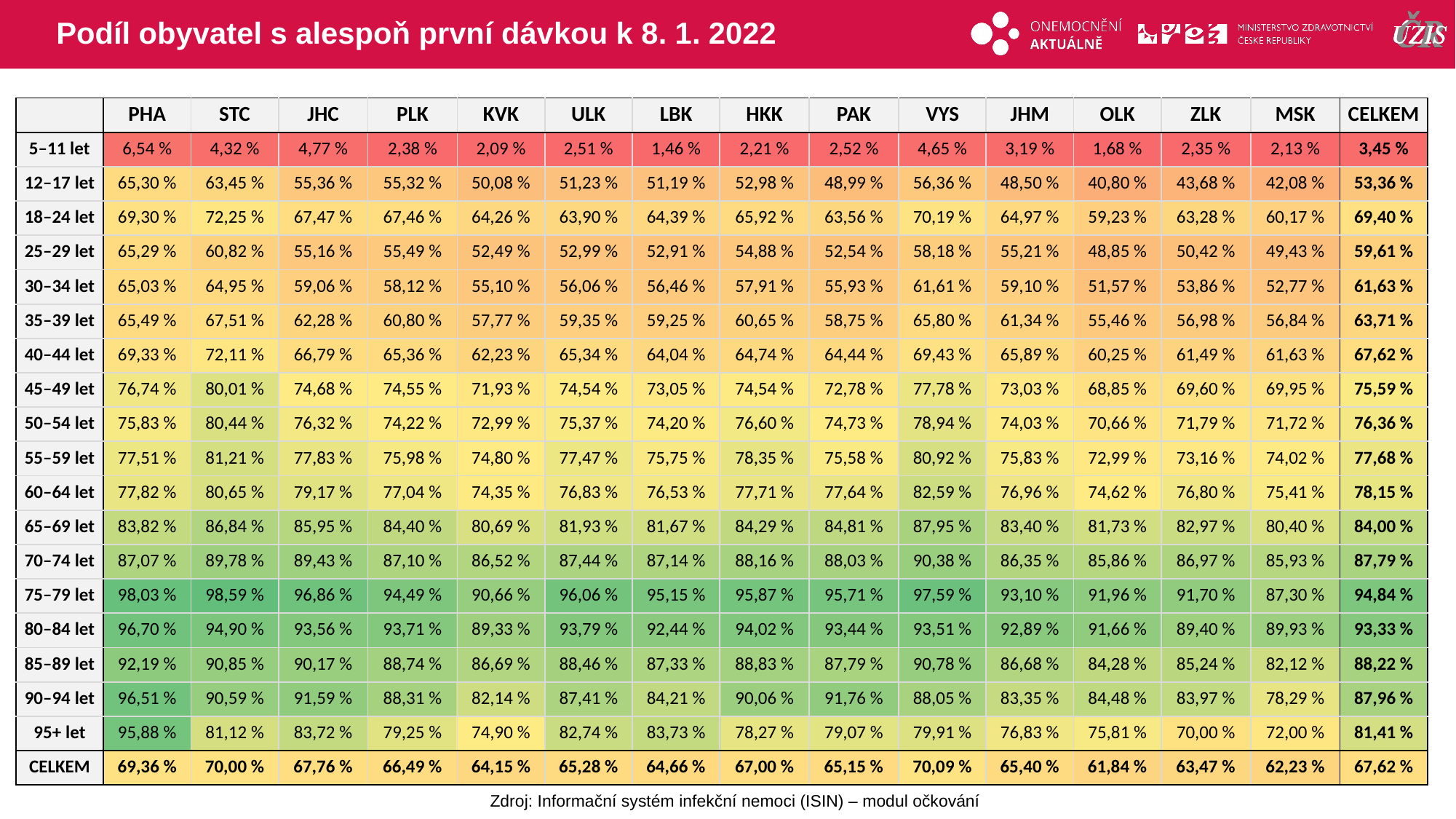

# Podíl obyvatel s alespoň první dávkou k 8. 1. 2022
|  | PHA | STC | JHC | PLK | KVK | ULK | LBK | HKK | PAK | VYS | JHM | OLK | ZLK | MSK | CELKEM |
| --- | --- | --- | --- | --- | --- | --- | --- | --- | --- | --- | --- | --- | --- | --- | --- |
| 5–11 let | 6,54 % | 4,32 % | 4,77 % | 2,38 % | 2,09 % | 2,51 % | 1,46 % | 2,21 % | 2,52 % | 4,65 % | 3,19 % | 1,68 % | 2,35 % | 2,13 % | 3,45 % |
| 12–17 let | 65,30 % | 63,45 % | 55,36 % | 55,32 % | 50,08 % | 51,23 % | 51,19 % | 52,98 % | 48,99 % | 56,36 % | 48,50 % | 40,80 % | 43,68 % | 42,08 % | 53,36 % |
| 18–24 let | 69,30 % | 72,25 % | 67,47 % | 67,46 % | 64,26 % | 63,90 % | 64,39 % | 65,92 % | 63,56 % | 70,19 % | 64,97 % | 59,23 % | 63,28 % | 60,17 % | 69,40 % |
| 25–29 let | 65,29 % | 60,82 % | 55,16 % | 55,49 % | 52,49 % | 52,99 % | 52,91 % | 54,88 % | 52,54 % | 58,18 % | 55,21 % | 48,85 % | 50,42 % | 49,43 % | 59,61 % |
| 30–34 let | 65,03 % | 64,95 % | 59,06 % | 58,12 % | 55,10 % | 56,06 % | 56,46 % | 57,91 % | 55,93 % | 61,61 % | 59,10 % | 51,57 % | 53,86 % | 52,77 % | 61,63 % |
| 35–39 let | 65,49 % | 67,51 % | 62,28 % | 60,80 % | 57,77 % | 59,35 % | 59,25 % | 60,65 % | 58,75 % | 65,80 % | 61,34 % | 55,46 % | 56,98 % | 56,84 % | 63,71 % |
| 40–44 let | 69,33 % | 72,11 % | 66,79 % | 65,36 % | 62,23 % | 65,34 % | 64,04 % | 64,74 % | 64,44 % | 69,43 % | 65,89 % | 60,25 % | 61,49 % | 61,63 % | 67,62 % |
| 45–49 let | 76,74 % | 80,01 % | 74,68 % | 74,55 % | 71,93 % | 74,54 % | 73,05 % | 74,54 % | 72,78 % | 77,78 % | 73,03 % | 68,85 % | 69,60 % | 69,95 % | 75,59 % |
| 50–54 let | 75,83 % | 80,44 % | 76,32 % | 74,22 % | 72,99 % | 75,37 % | 74,20 % | 76,60 % | 74,73 % | 78,94 % | 74,03 % | 70,66 % | 71,79 % | 71,72 % | 76,36 % |
| 55–59 let | 77,51 % | 81,21 % | 77,83 % | 75,98 % | 74,80 % | 77,47 % | 75,75 % | 78,35 % | 75,58 % | 80,92 % | 75,83 % | 72,99 % | 73,16 % | 74,02 % | 77,68 % |
| 60–64 let | 77,82 % | 80,65 % | 79,17 % | 77,04 % | 74,35 % | 76,83 % | 76,53 % | 77,71 % | 77,64 % | 82,59 % | 76,96 % | 74,62 % | 76,80 % | 75,41 % | 78,15 % |
| 65–69 let | 83,82 % | 86,84 % | 85,95 % | 84,40 % | 80,69 % | 81,93 % | 81,67 % | 84,29 % | 84,81 % | 87,95 % | 83,40 % | 81,73 % | 82,97 % | 80,40 % | 84,00 % |
| 70–74 let | 87,07 % | 89,78 % | 89,43 % | 87,10 % | 86,52 % | 87,44 % | 87,14 % | 88,16 % | 88,03 % | 90,38 % | 86,35 % | 85,86 % | 86,97 % | 85,93 % | 87,79 % |
| 75–79 let | 98,03 % | 98,59 % | 96,86 % | 94,49 % | 90,66 % | 96,06 % | 95,15 % | 95,87 % | 95,71 % | 97,59 % | 93,10 % | 91,96 % | 91,70 % | 87,30 % | 94,84 % |
| 80–84 let | 96,70 % | 94,90 % | 93,56 % | 93,71 % | 89,33 % | 93,79 % | 92,44 % | 94,02 % | 93,44 % | 93,51 % | 92,89 % | 91,66 % | 89,40 % | 89,93 % | 93,33 % |
| 85–89 let | 92,19 % | 90,85 % | 90,17 % | 88,74 % | 86,69 % | 88,46 % | 87,33 % | 88,83 % | 87,79 % | 90,78 % | 86,68 % | 84,28 % | 85,24 % | 82,12 % | 88,22 % |
| 90–94 let | 96,51 % | 90,59 % | 91,59 % | 88,31 % | 82,14 % | 87,41 % | 84,21 % | 90,06 % | 91,76 % | 88,05 % | 83,35 % | 84,48 % | 83,97 % | 78,29 % | 87,96 % |
| 95+ let | 95,88 % | 81,12 % | 83,72 % | 79,25 % | 74,90 % | 82,74 % | 83,73 % | 78,27 % | 79,07 % | 79,91 % | 76,83 % | 75,81 % | 70,00 % | 72,00 % | 81,41 % |
| CELKEM | 69,36 % | 70,00 % | 67,76 % | 66,49 % | 64,15 % | 65,28 % | 64,66 % | 67,00 % | 65,15 % | 70,09 % | 65,40 % | 61,84 % | 63,47 % | 62,23 % | 67,62 % |
|  |  |  |  |  |  |  |  |  |  |  |  |  |  |  |
| --- | --- | --- | --- | --- | --- | --- | --- | --- | --- | --- | --- | --- | --- | --- |
|  |  |  |  |  |  |  |  |  |  |  |  |  |  |  |
|  |  |  |  |  |  |  |  |  |  |  |  |  |  |  |
|  |  |  |  |  |  |  |  |  |  |  |  |  |  |  |
|  |  |  |  |  |  |  |  |  |  |  |  |  |  |  |
|  |  |  |  |  |  |  |  |  |  |  |  |  |  |  |
|  |  |  |  |  |  |  |  |  |  |  |  |  |  |  |
|  |  |  |  |  |  |  |  |  |  |  |  |  |  |  |
|  |  |  |  |  |  |  |  |  |  |  |  |  |  |  |
|  |  |  |  |  |  |  |  |  |  |  |  |  |  |  |
|  |  |  |  |  |  |  |  |  |  |  |  |  |  |  |
|  |  |  |  |  |  |  |  |  |  |  |  |  |  |  |
|  |  |  |  |  |  |  |  |  |  |  |  |  |  |  |
|  |  |  |  |  |  |  |  |  |  |  |  |  |  |  |
|  |  |  |  |  |  |  |  |  |  |  |  |  |  |  |
|  |  |  |  |  |  |  |  |  |  |  |  |  |  |  |
|  |  |  |  |  |  |  |  |  |  |  |  |  |  |  |
|  |  |  |  |  |  |  |  |  |  |  |  |  |  |  |
|  |  |  |  |  |  |  |  |  |  |  |  |  |  |  |
Zdroj: Informační systém infekční nemoci (ISIN) – modul očkování